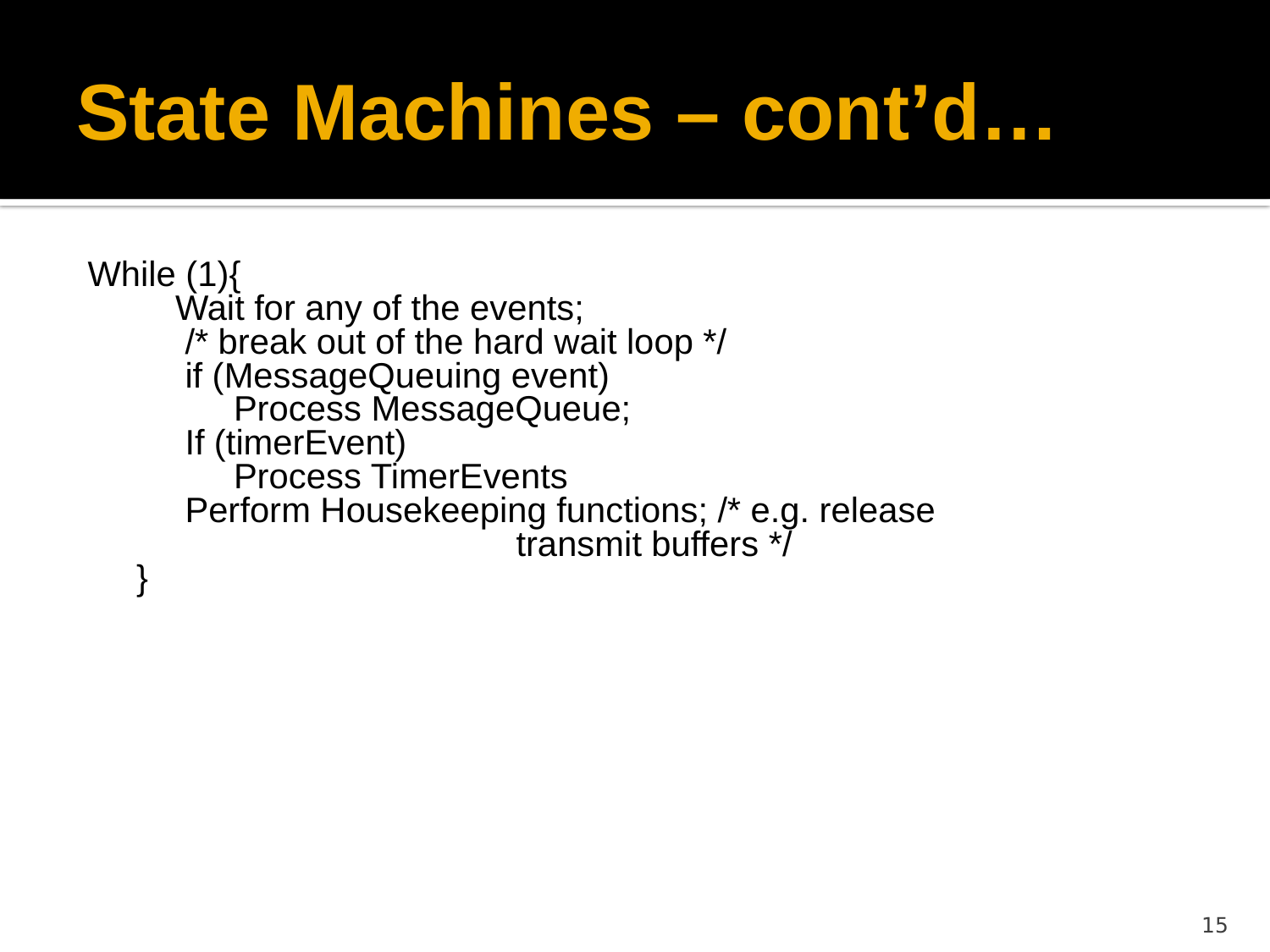

# State Machines – cont’d…
While (1){
         Wait for any of the events;
          /* break out of the hard wait loop */
          if (MessageQueuing event)
               Process MessageQueue;
          If (timerEvent)
               Process TimerEvents
          Perform Housekeeping functions; /* e.g. release
                                            transmit buffers */
     }

15